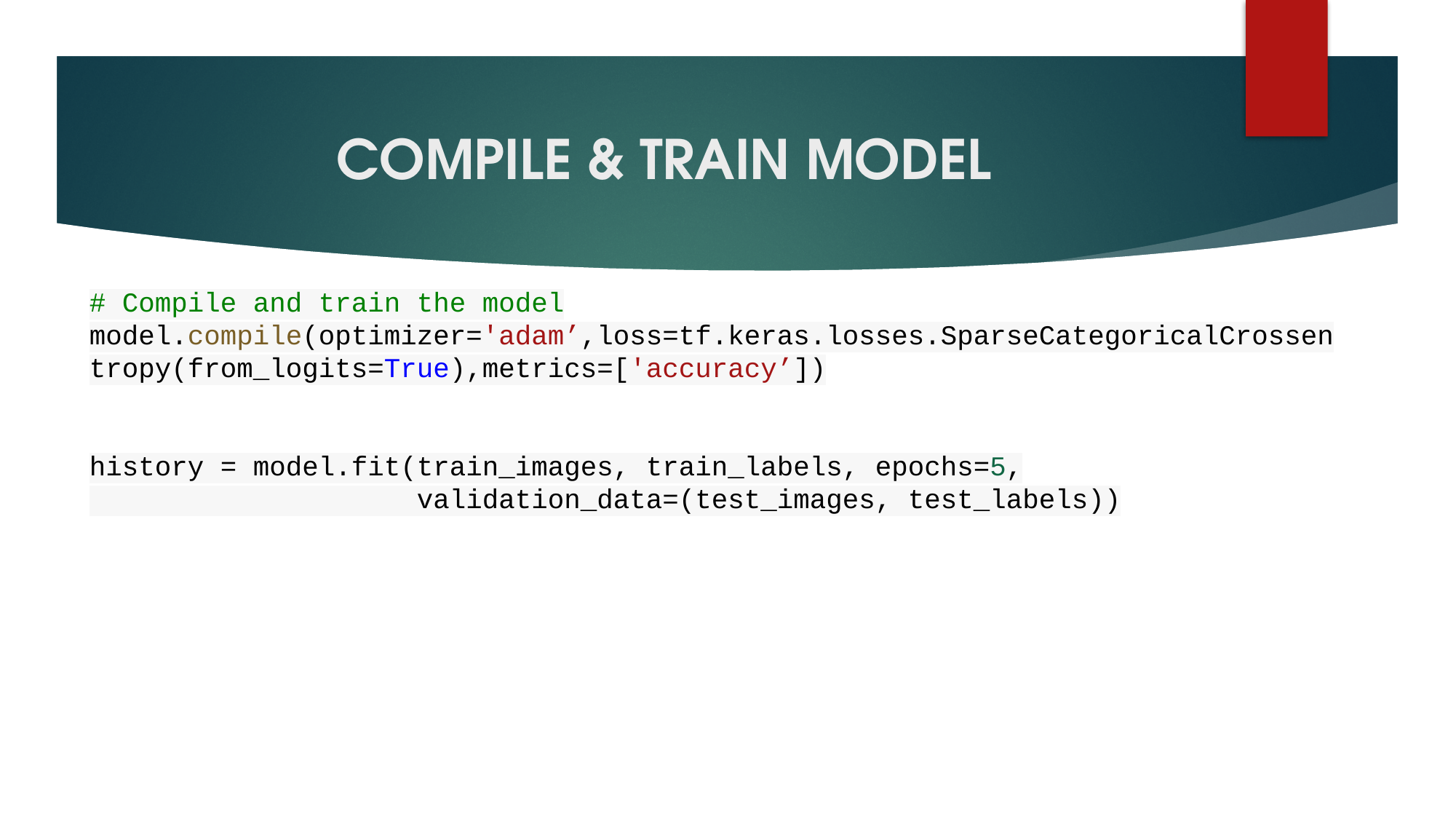

# COMPILE & TRAIN MODEL
# Compile and train the model
model.compile(optimizer='adam’,loss=tf.keras.losses.SparseCategoricalCrossentropy(from_logits=True),metrics=['accuracy’])

history = model.fit(train_images, train_labels, epochs=5,
                    validation_data=(test_images, test_labels))